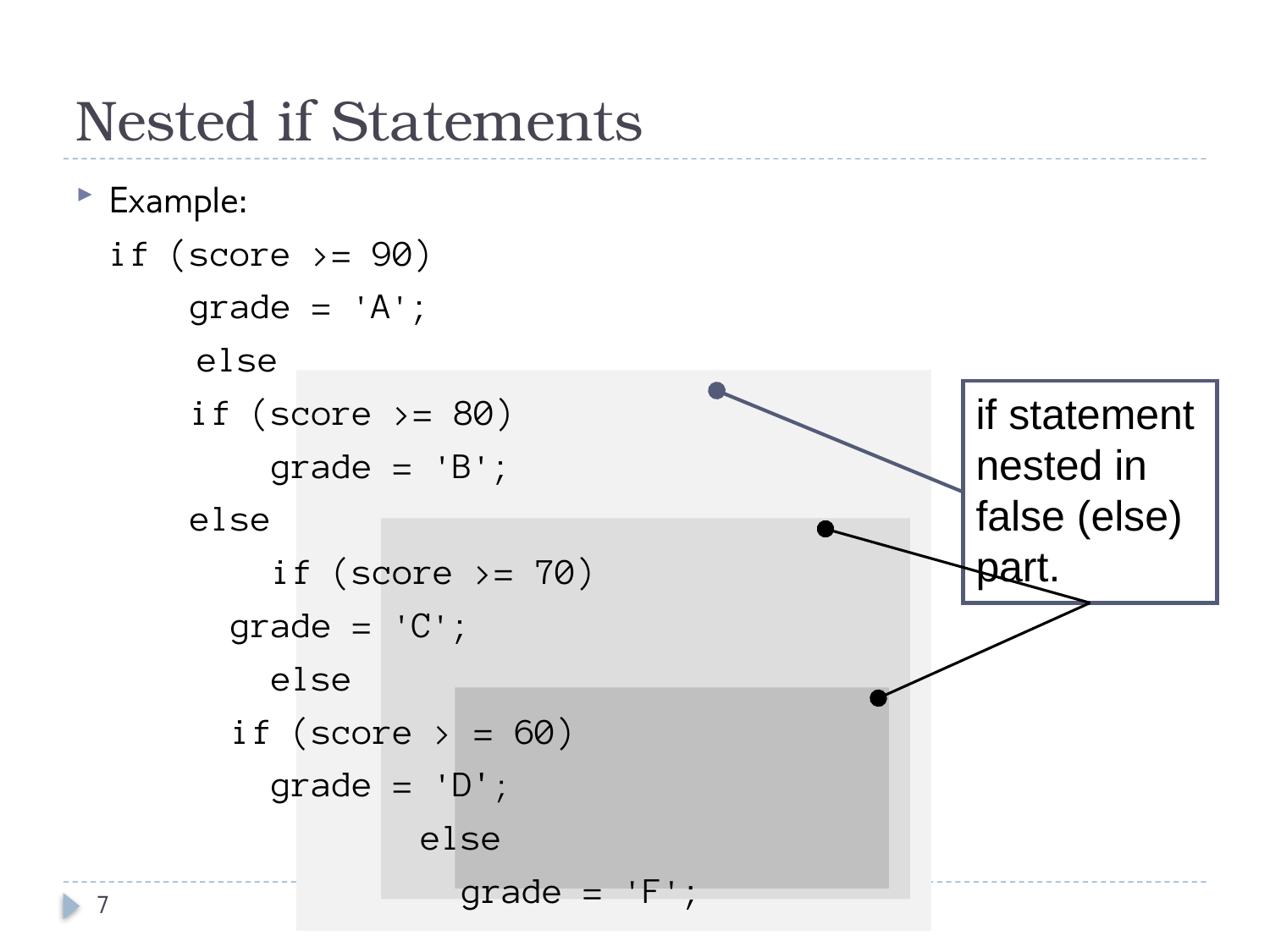

# Nested if Statements
Example:
		if (score >= 90)
		    grade = 'A';
      else
		    if (score >= 80)
		        grade = 'B';
		    else
		        if (score >= 70)
			      grade = 'C';
		        else
			      if (score > = 60)
			        grade = 'D';
                 else
                   grade = 'F';

if statement nested in false (else) part.

7